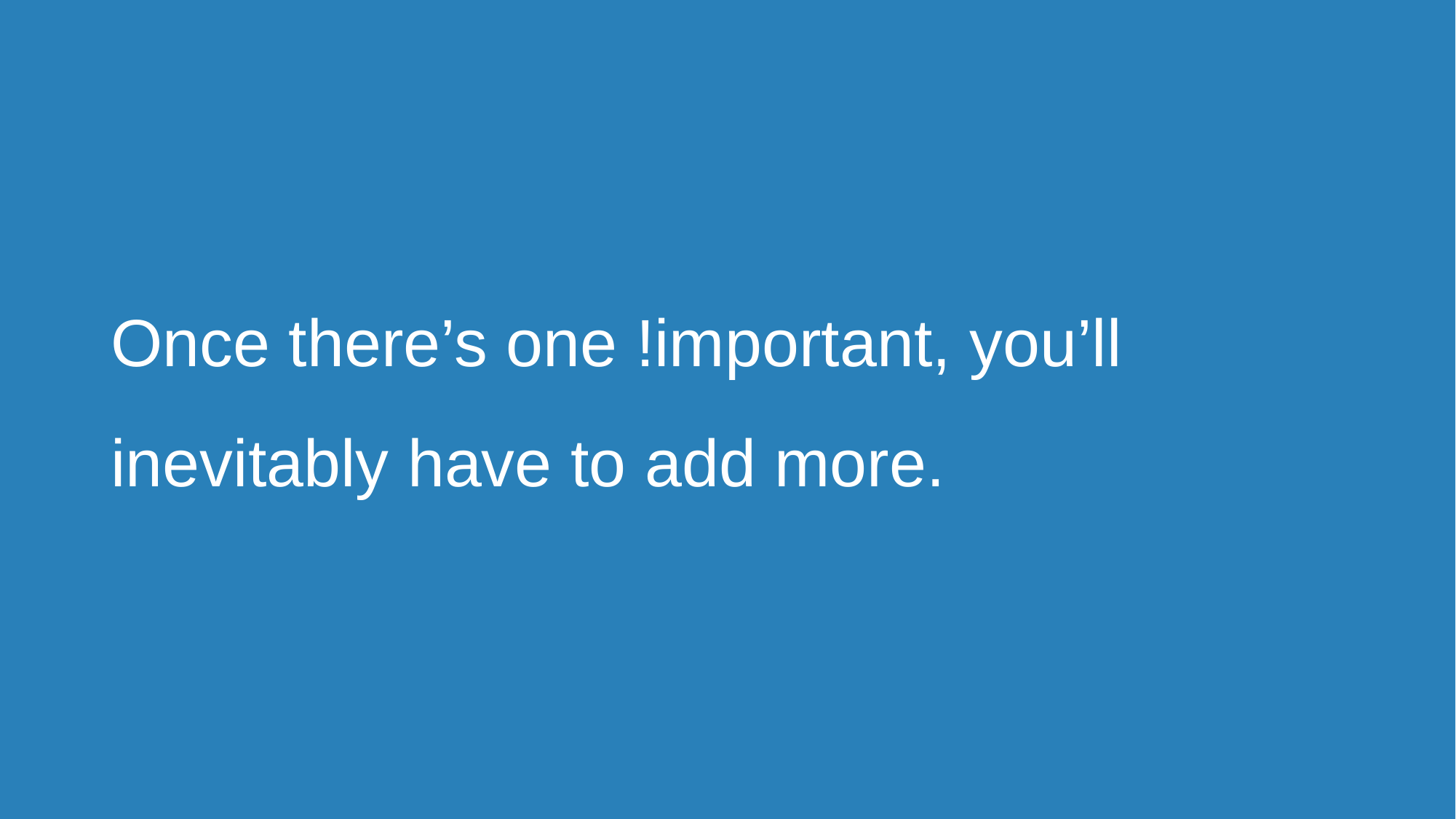

# Once there’s one !important, you’ll inevitably have to add more.